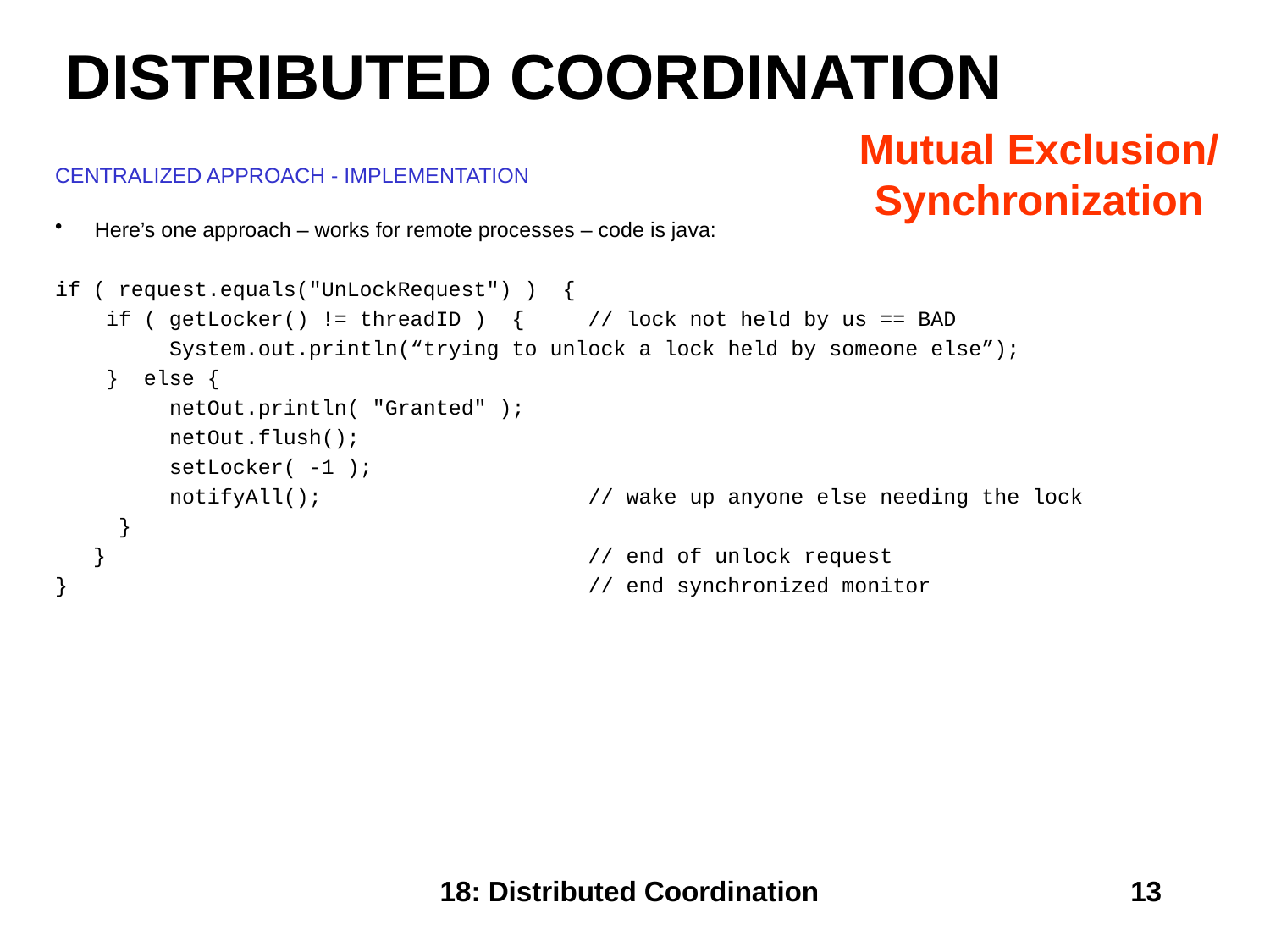

# DISTRIBUTED COORDINATION
Mutual Exclusion/
Synchronization
CENTRALIZED APPROACH - IMPLEMENTATION

Here’s one approach – works for remote processes – code is java:

if ( request.equals("UnLockRequest") )  {
    if ( getLocker() != threadID )  {     // lock not held by us == BAD
         System.out.println(“trying to unlock a lock held by someone else”);
    }  else {
         netOut.println( "Granted" );
         netOut.flush();
         setLocker( -1 );
         notifyAll();                     // wake up anyone else needing the lock
     }
   }                                      // end of unlock request
}                                         // end synchronized monitor

18: Distributed Coordination
13